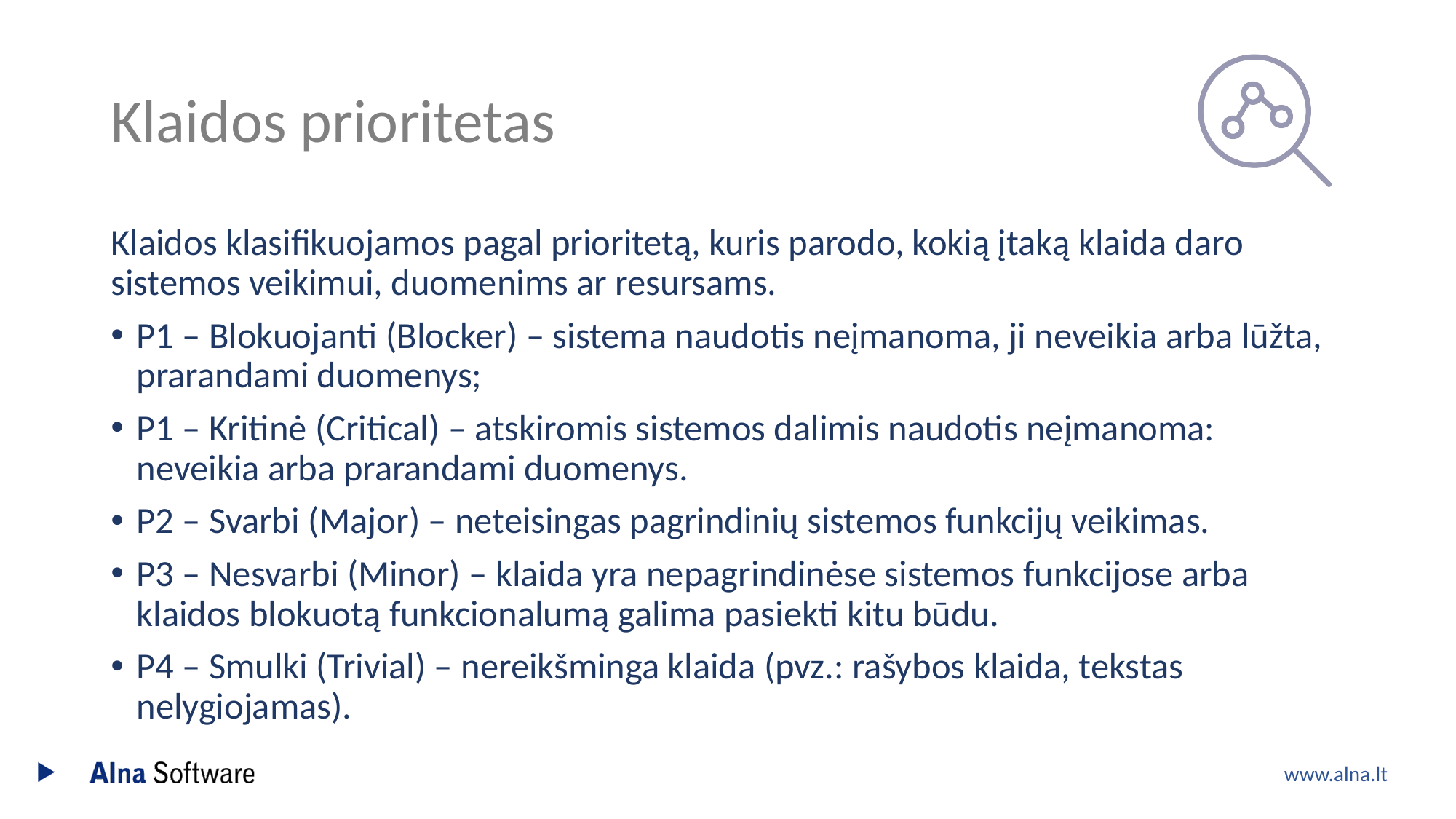

# Klaidos prioritetas
Klaidos klasifikuojamos pagal prioritetą, kuris parodo, kokią įtaką klaida daro sistemos veikimui, duomenims ar resursams.
P1 – Blokuojanti (Blocker) – sistema naudotis neįmanoma, ji neveikia arba lūžta, prarandami duomenys;
P1 – Kritinė (Critical) – atskiromis sistemos dalimis naudotis neįmanoma: neveikia arba prarandami duomenys.
P2 – Svarbi (Major) – neteisingas pagrindinių sistemos funkcijų veikimas.
P3 – Nesvarbi (Minor) – klaida yra nepagrindinėse sistemos funkcijose arba klaidos blokuotą funkcionalumą galima pasiekti kitu būdu.
P4 – Smulki (Trivial) – nereikšminga klaida (pvz.: rašybos klaida, tekstas nelygiojamas).